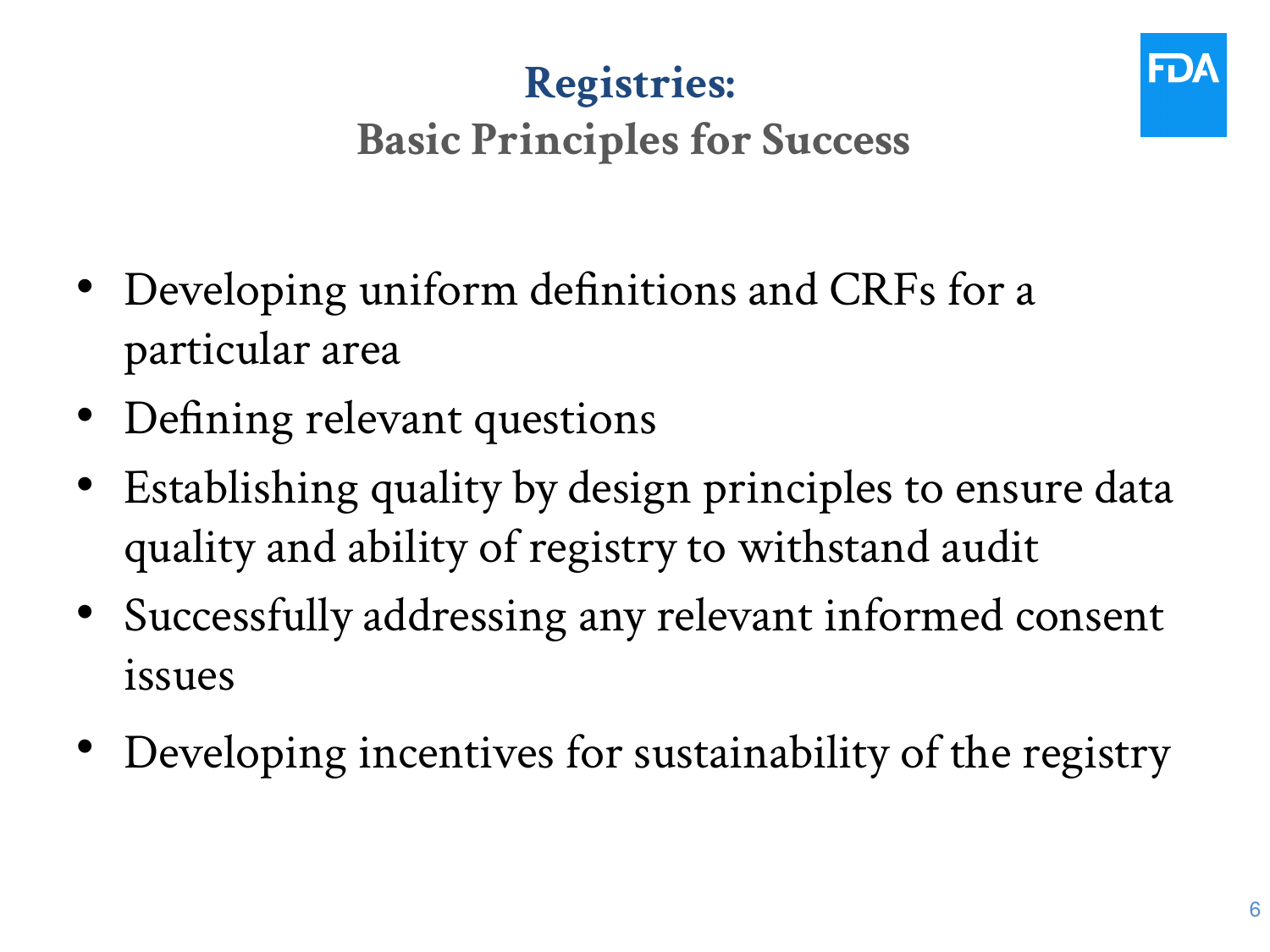

# Registries: Basic Principles for Success
Developing uniform definitions and CRFs for a particular area
Defining relevant questions
Establishing quality by design principles to ensure data quality and ability of registry to withstand audit
Successfully addressing any relevant informed consent issues
Developing incentives for sustainability of the registry